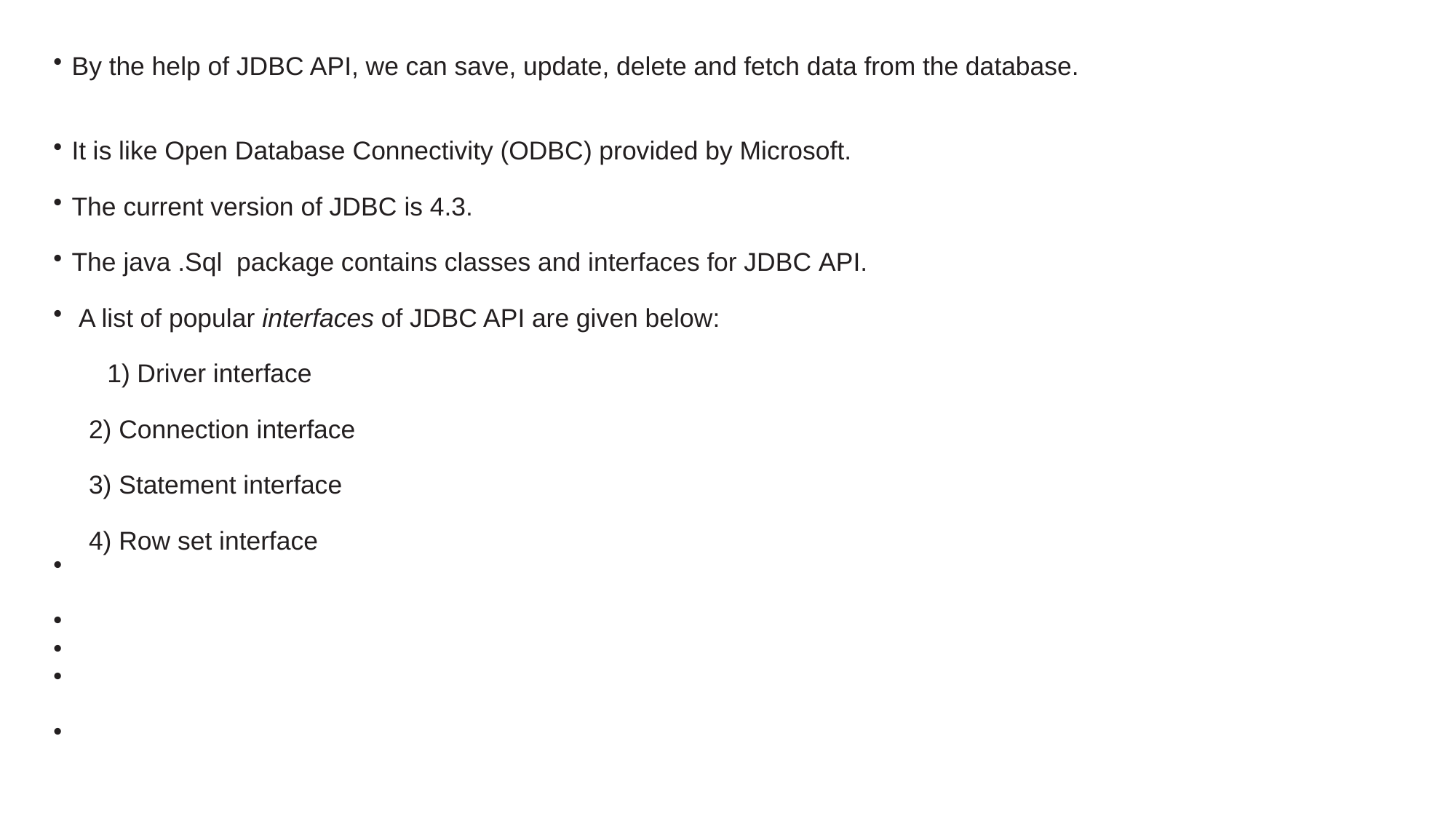

# By the help of JDBC API, we can save, update, delete and fetch data from the database.
It is like Open Database Connectivity (ODBC) provided by Microsoft.​
The current version of JDBC is 4.3.​
The java .Sql  package contains classes and interfaces for JDBC API. ​
 A list of popular interfaces of JDBC API are given below:​
     1) Driver interface​
     2) Connection interface​
     3) Statement interface​
​     4) Row set interface
​
​
​
​
​
​
​
​